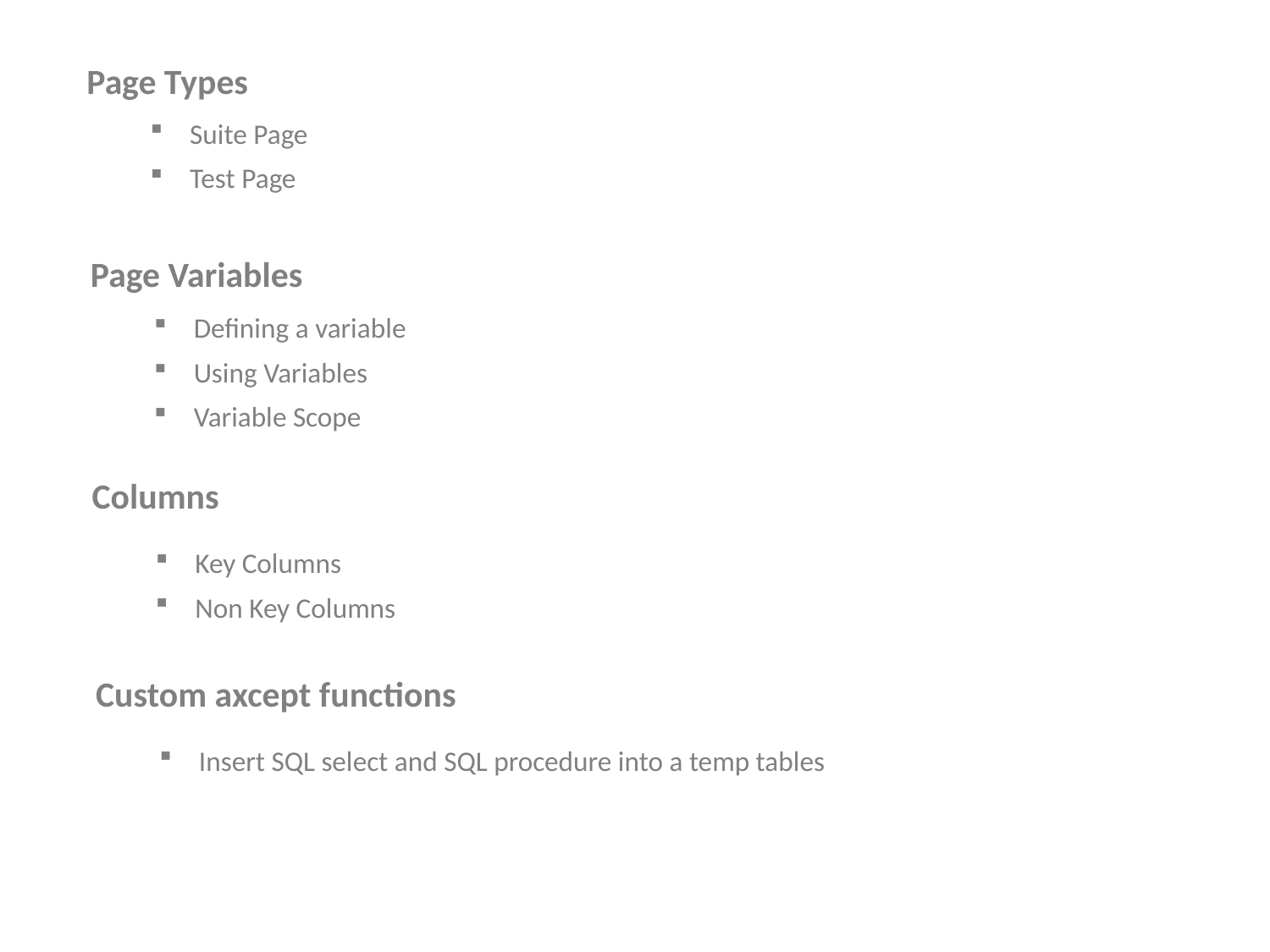

Page Types
Suite Page
Test Page
Page Variables
Defining a variable
Using Variables
Variable Scope
Columns
Key Columns
Non Key Columns
Custom axcept functions
Insert SQL select and SQL procedure into a temp tables